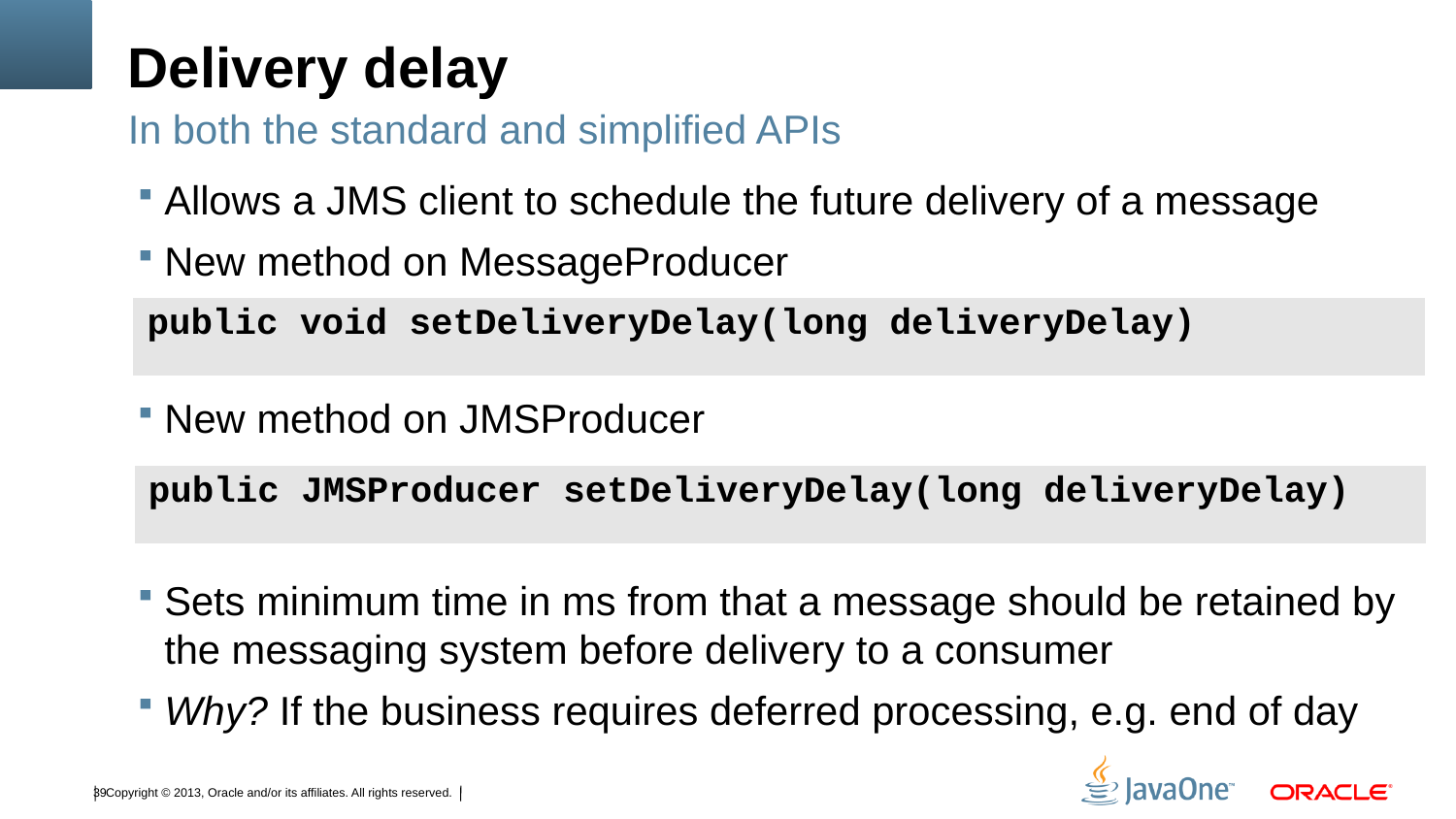

# Delivery delay
In both the standard and simplified APIs
Allows a JMS client to schedule the future delivery of a message
New method on MessageProducer
New method on JMSProducer

Sets minimum time in ms from that a message should be retained by the messaging system before delivery to a consumer
Why? If the business requires deferred processing, e.g. end of day
| public void setDeliveryDelay(long deliveryDelay) |
| --- |
| public JMSProducer setDeliveryDelay(long deliveryDelay) |
| --- |